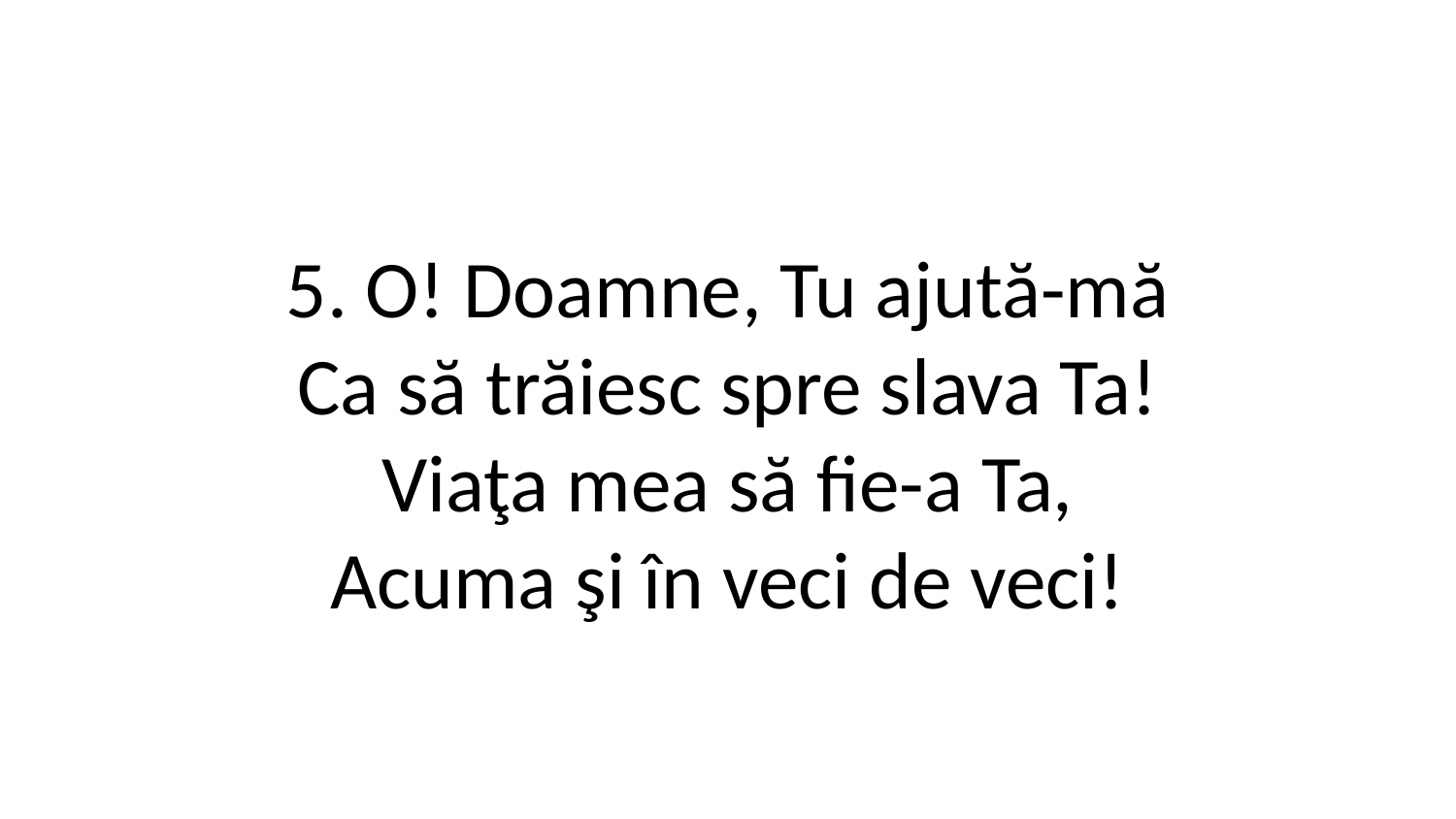

5. O! Doamne, Tu ajută-mă
Ca să trăiesc spre slava Ta!
Viaţa mea să fie-a Ta,
Acuma şi în veci de veci!